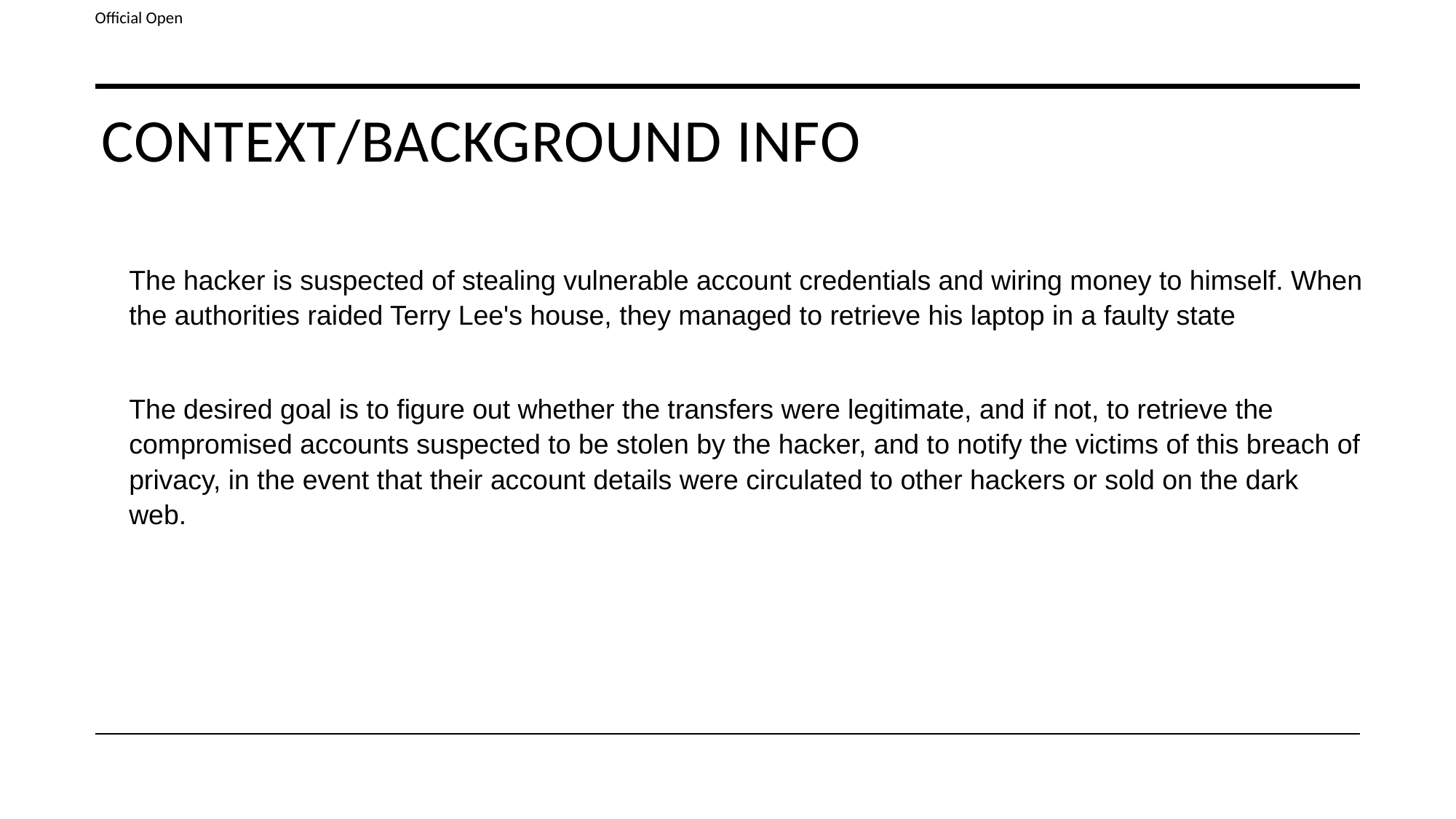

# CONTEXT/BACKGROUND INFO
The hacker is suspected of stealing vulnerable account credentials and wiring money to himself. When the authorities raided Terry Lee's house, they managed to retrieve his laptop in a faulty state

The desired goal is to figure out whether the transfers were legitimate, and if not, to retrieve the compromised accounts suspected to be stolen by the hacker, and to notify the victims of this breach of privacy, in the event that their account details were circulated to other hackers or sold on the dark web.